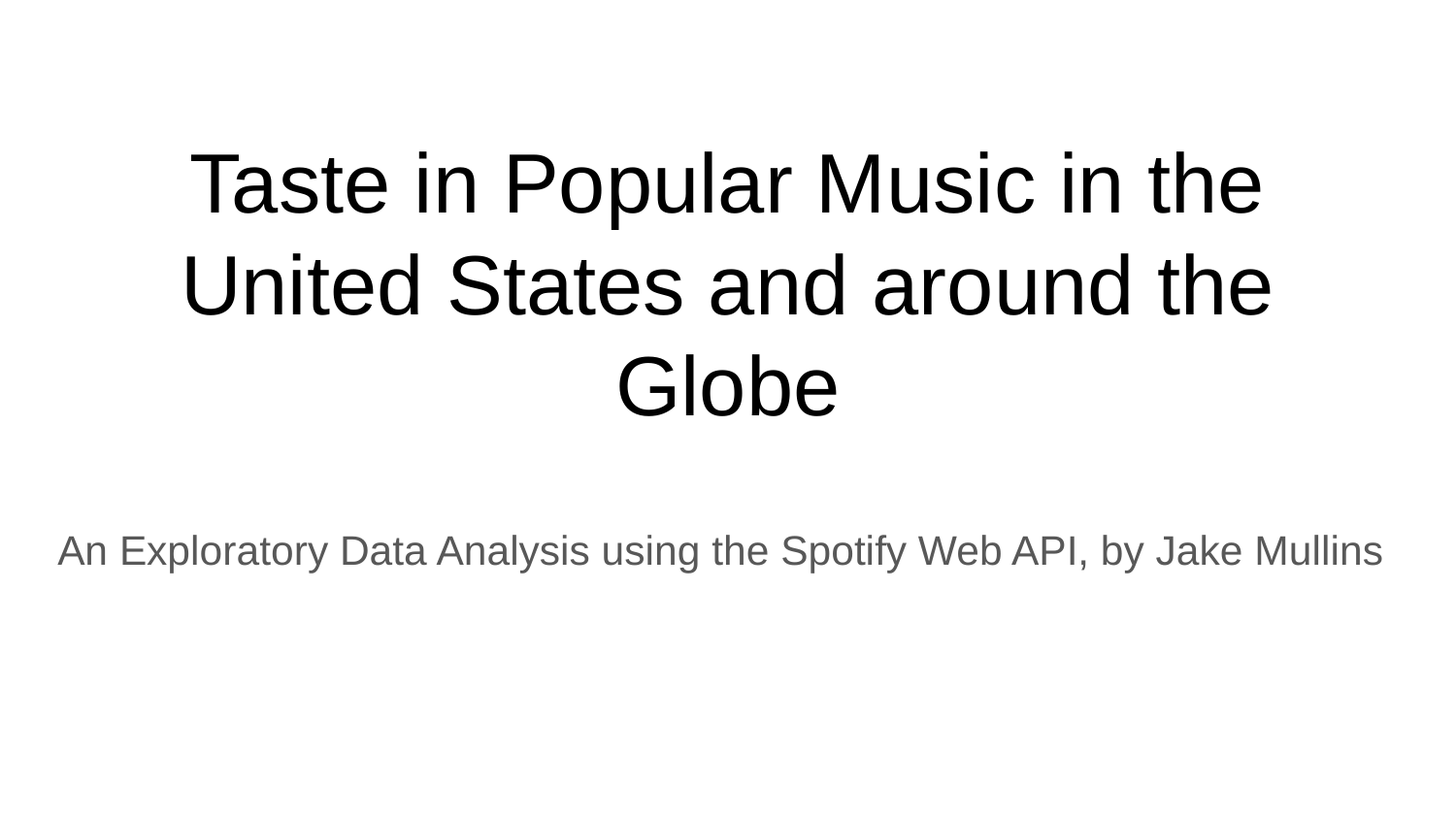

Taste in Popular Music in the United States and around the Globe
An Exploratory Data Analysis using the Spotify Web API, by Jake Mullins